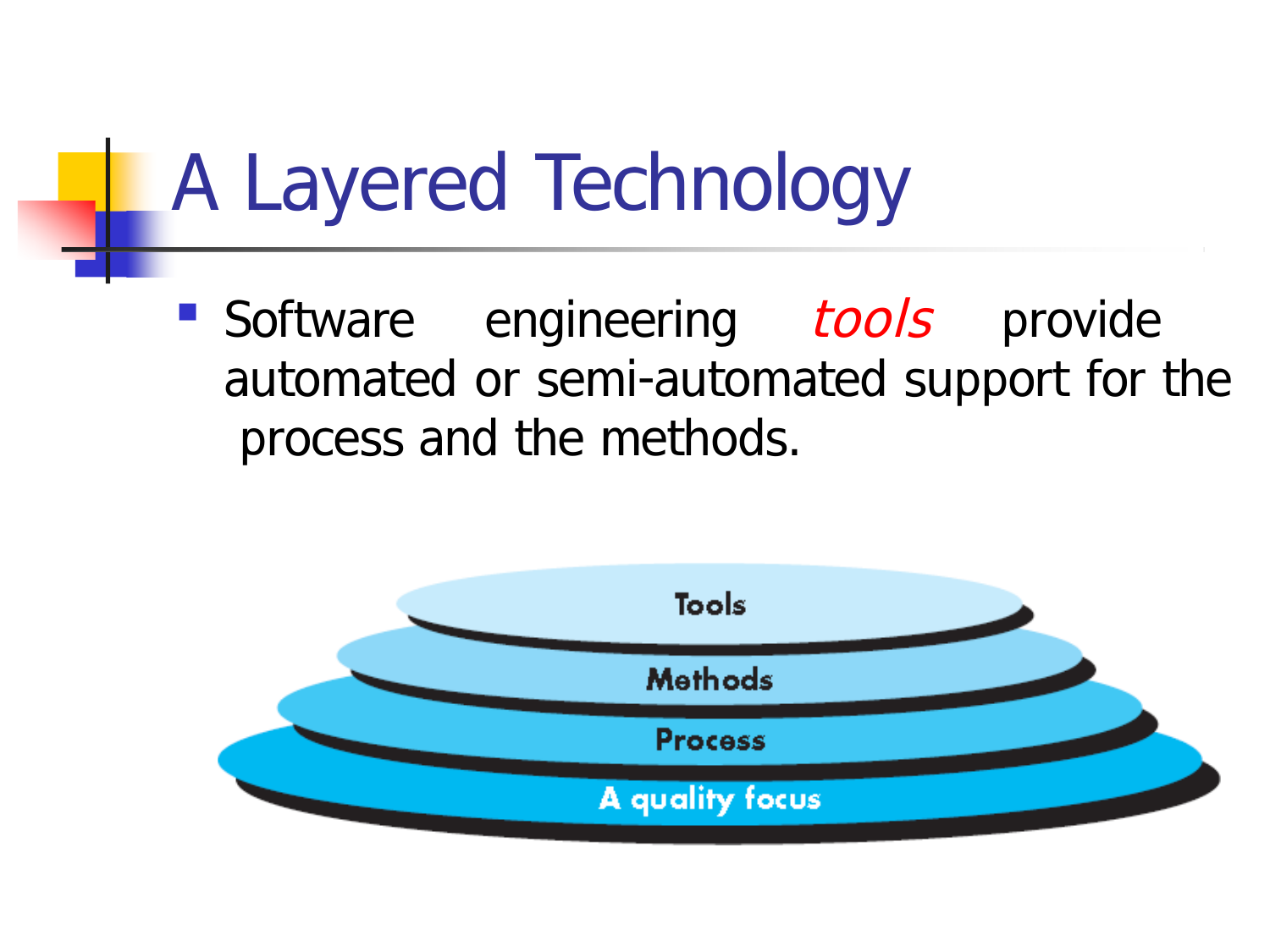

# A Layered Technology
Software engineering tools provide  automated or semi-automated support for the  process and the methods.